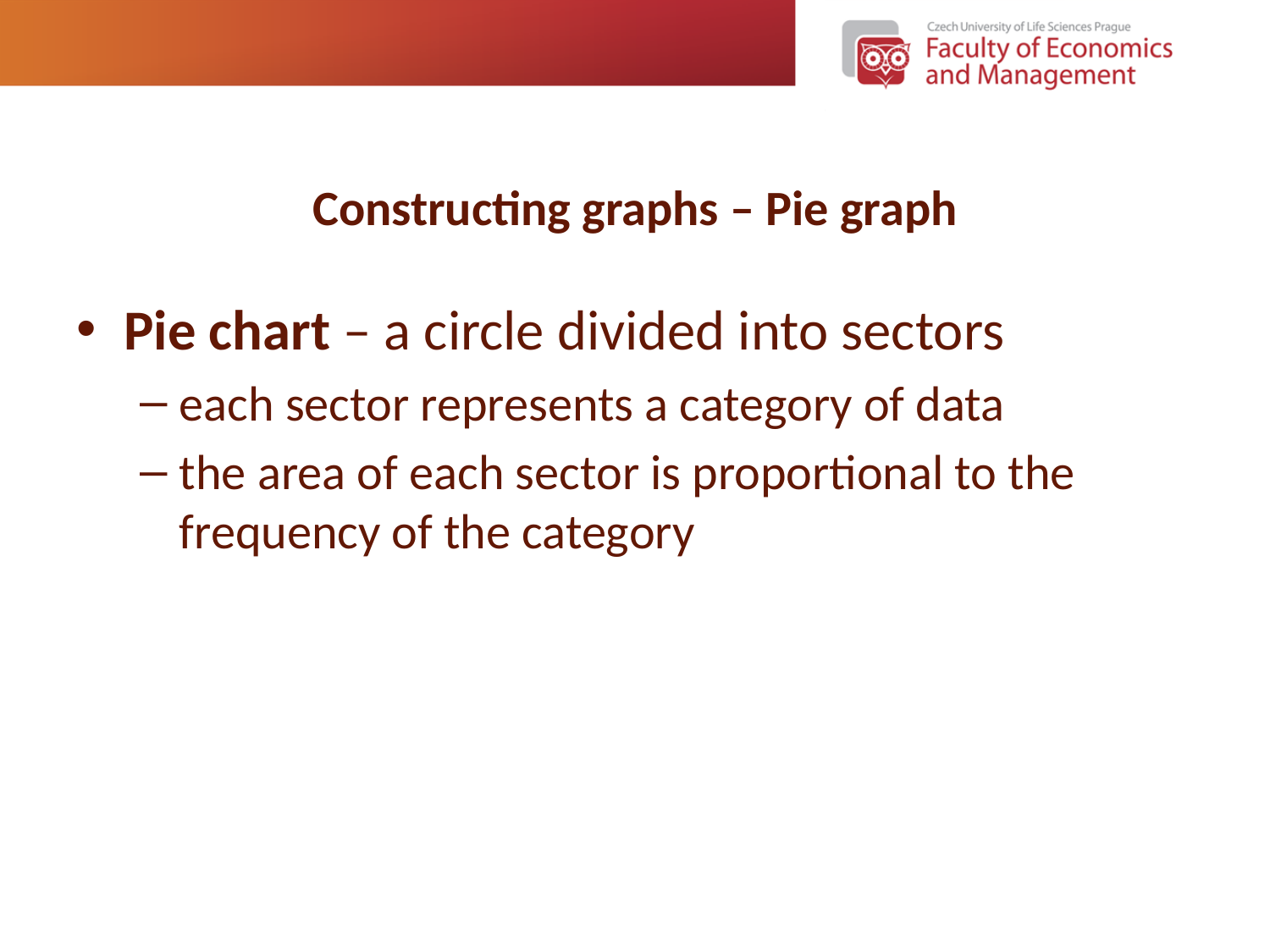

# Constructing graphs – Pie graph
Pie chart – a circle divided into sectors
each sector represents a category of data
the area of each sector is proportional to the frequency of the category